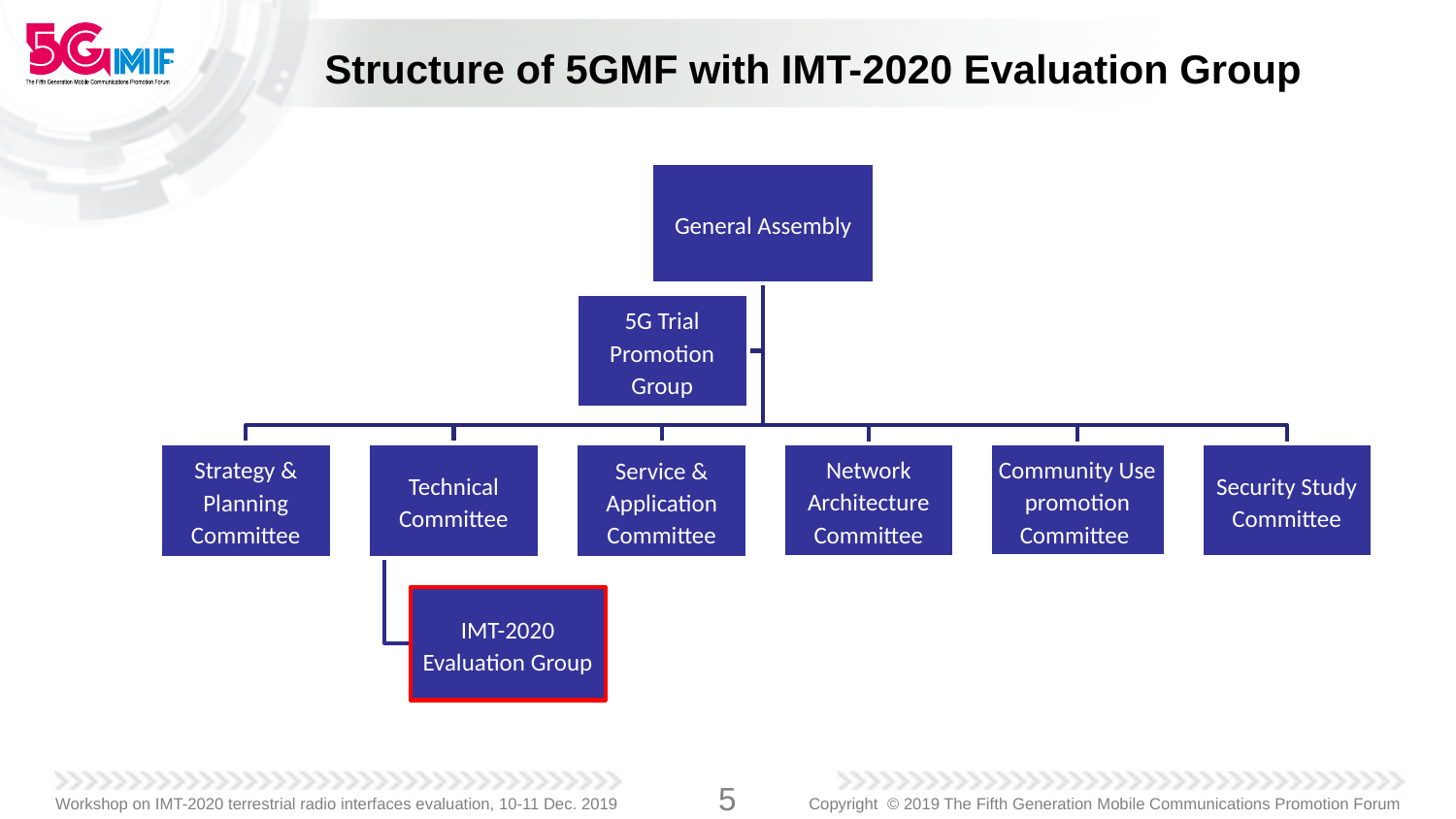

# Structure of 5GMF with IMT-2020 Evaluation Group
General Assembly
Strategy &
Planning
Committee
Technical
Committee
IMT-2020 Evaluation Group
Service & Application Committee
Network
Architecture
Committee
Community Use promotion Committee
Security Study Committee
5G Trial Promotion Group